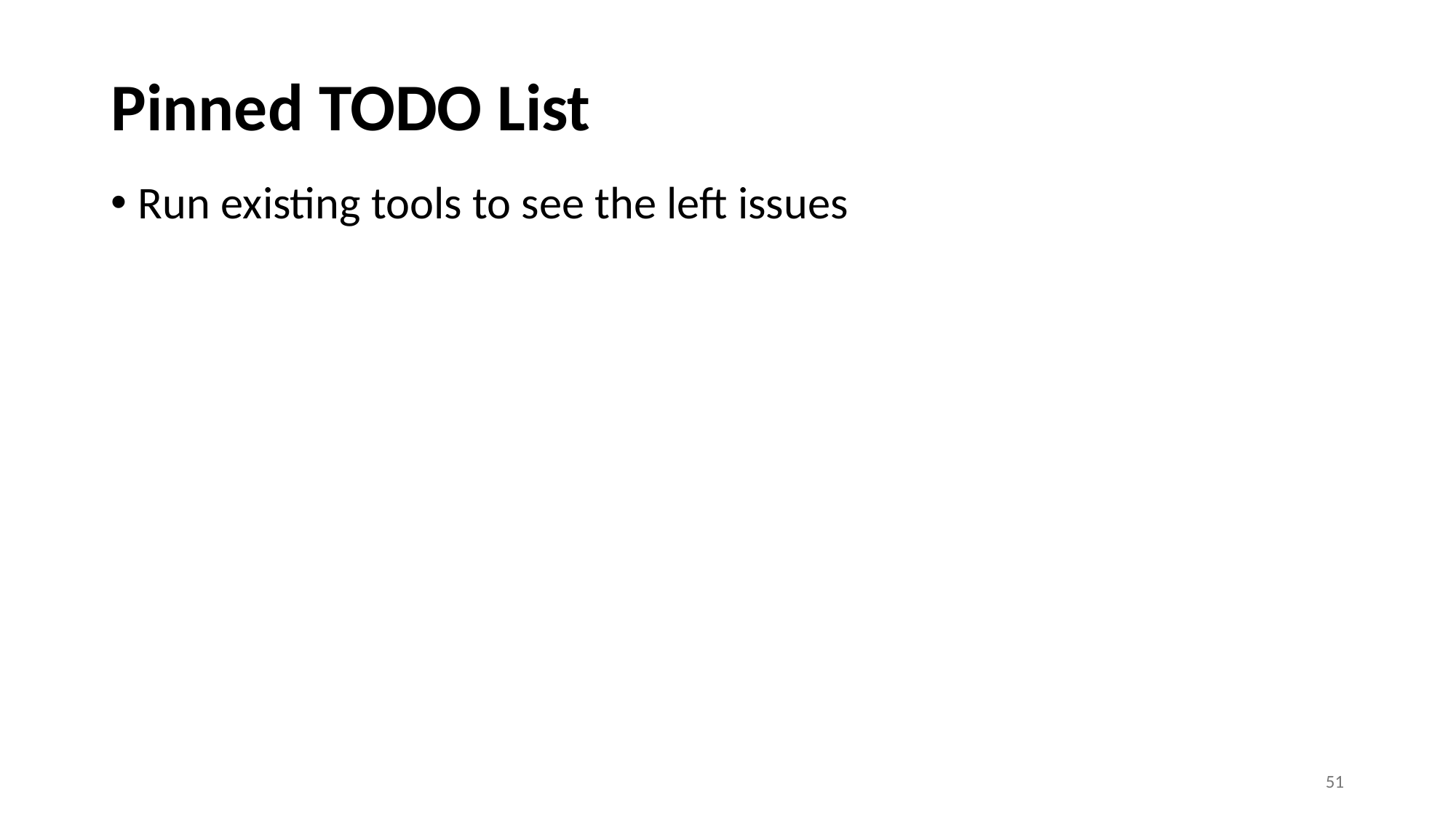

# Pinned TODO List
Run existing tools to see the left issues
51